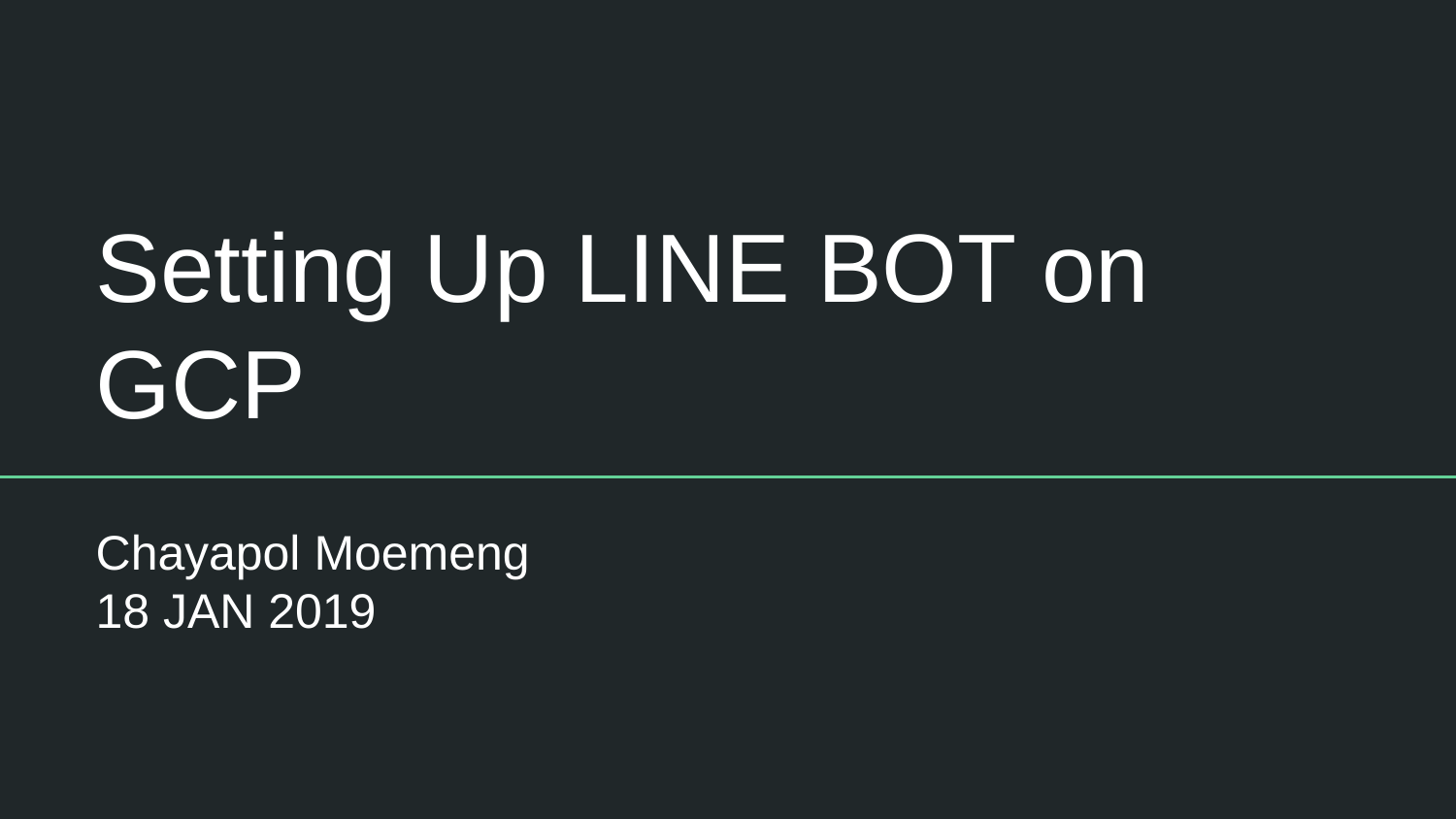

# Setting Up LINE BOT on GCP
Chayapol Moemeng
18 JAN 2019